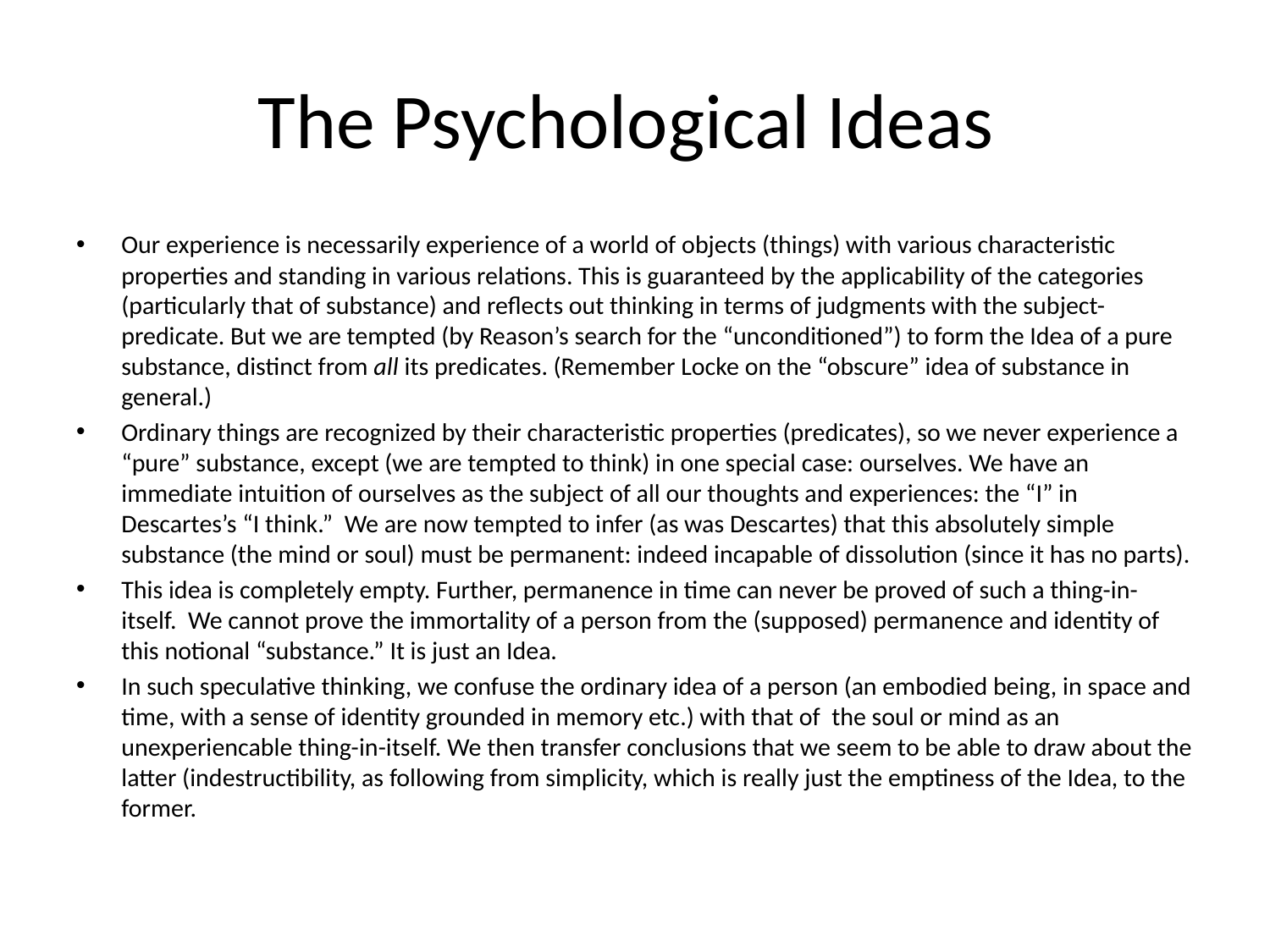

# The Psychological Ideas
Our experience is necessarily experience of a world of objects (things) with various characteristic properties and standing in various relations. This is guaranteed by the applicability of the categories (particularly that of substance) and reflects out thinking in terms of judgments with the subject-predicate. But we are tempted (by Reason’s search for the “unconditioned”) to form the Idea of a pure substance, distinct from all its predicates. (Remember Locke on the “obscure” idea of substance in general.)
Ordinary things are recognized by their characteristic properties (predicates), so we never experience a “pure” substance, except (we are tempted to think) in one special case: ourselves. We have an immediate intuition of ourselves as the subject of all our thoughts and experiences: the “I” in Descartes’s “I think.”  We are now tempted to infer (as was Descartes) that this absolutely simple substance (the mind or soul) must be permanent: indeed incapable of dissolution (since it has no parts).
This idea is completely empty. Further, permanence in time can never be proved of such a thing-in-itself.  We cannot prove the immortality of a person from the (supposed) permanence and identity of this notional “substance.” It is just an Idea.
In such speculative thinking, we confuse the ordinary idea of a person (an embodied being, in space and time, with a sense of identity grounded in memory etc.) with that of  the soul or mind as an unexperiencable thing-in-itself. We then transfer conclusions that we seem to be able to draw about the latter (indestructibility, as following from simplicity, which is really just the emptiness of the Idea, to the former.